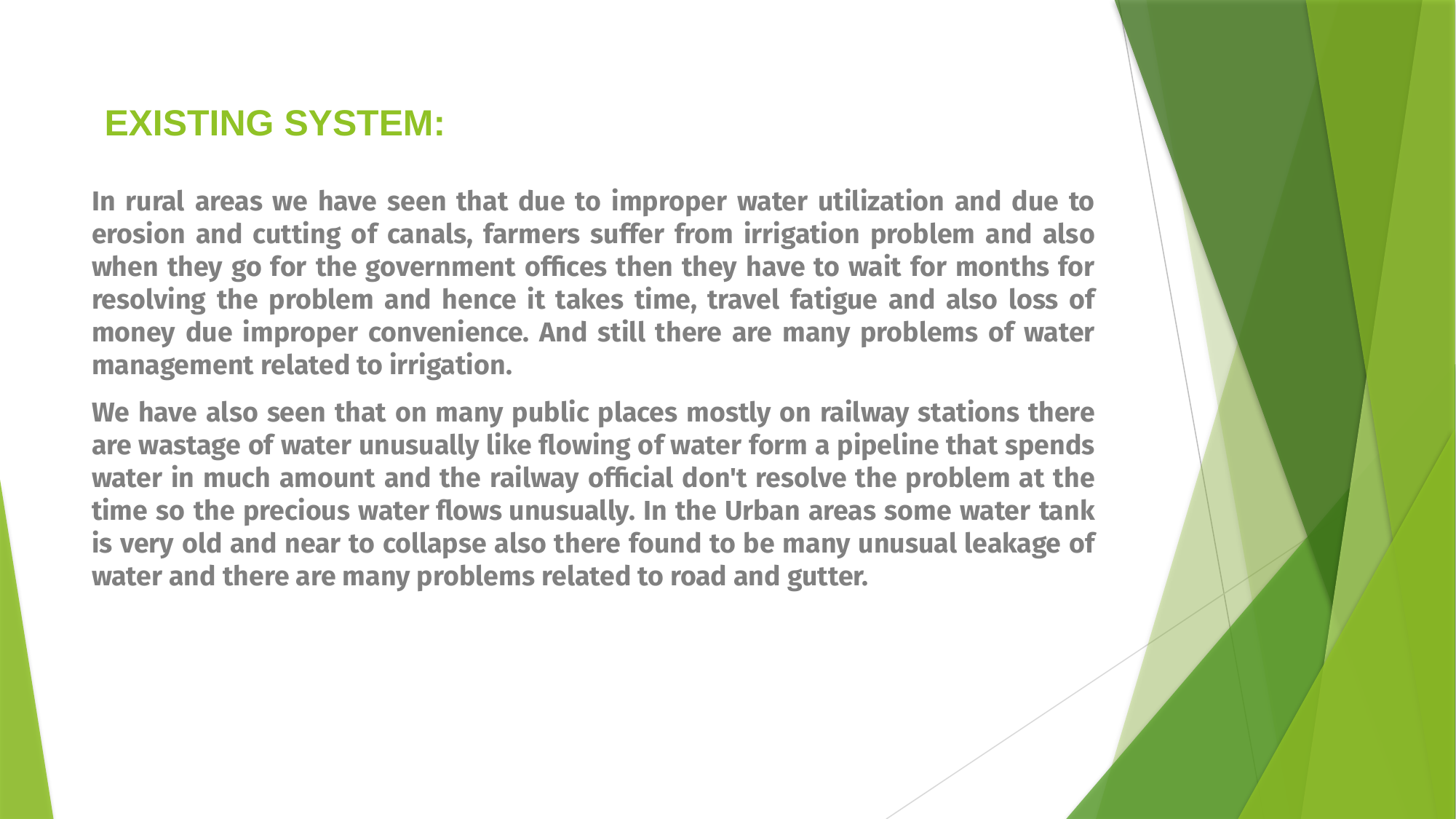

# EXISTING SYSTEM:
In rural areas we have seen that due to improper water utilization and due to erosion and cutting of canals, farmers suffer from irrigation problem and also when they go for the government offices then they have to wait for months for resolving the problem and hence it takes time, travel fatigue and also loss of money due improper convenience. And still there are many problems of water management related to irrigation.
We have also seen that on many public places mostly on railway stations there are wastage of water unusually like flowing of water form a pipeline that spends water in much amount and the railway official don't resolve the problem at the time so the precious water flows unusually. In the Urban areas some water tank is very old and near to collapse also there found to be many unusual leakage of water and there are many problems related to road and gutter.